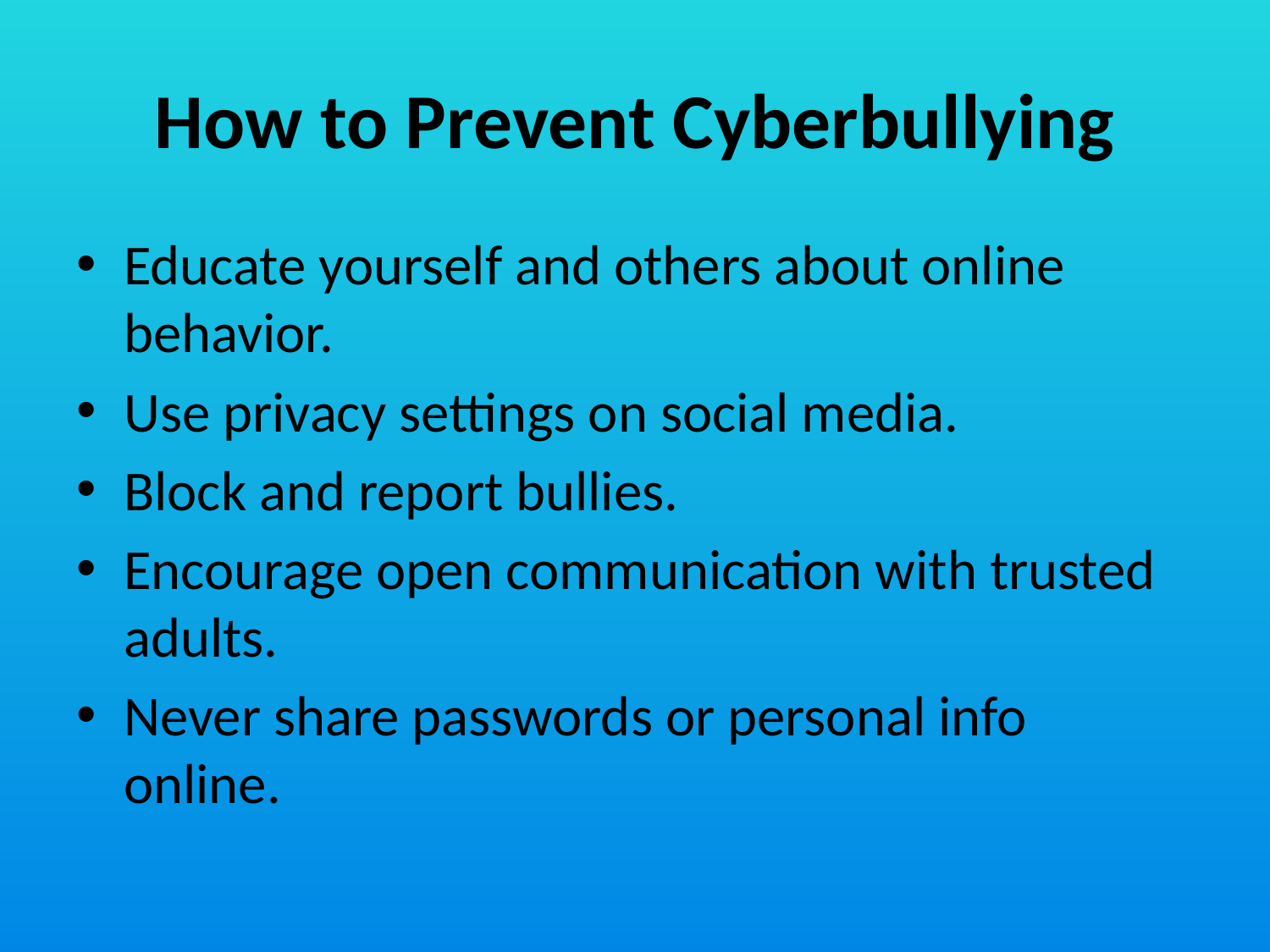

# How to Prevent Cyberbullying
Educate yourself and others about online behavior.
Use privacy settings on social media.
Block and report bullies.
Encourage open communication with trusted adults.
Never share passwords or personal info online.